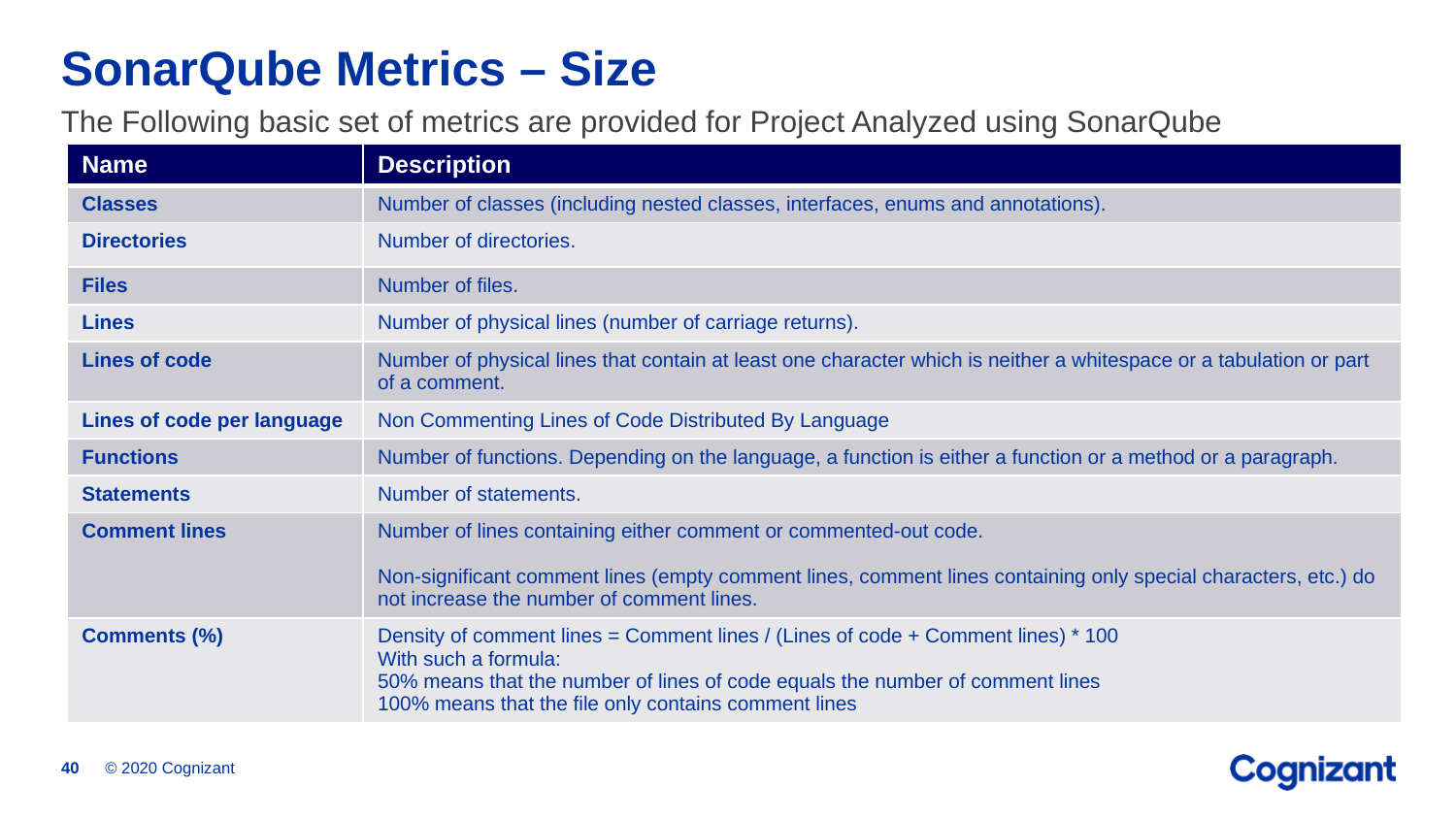

# SonarQube Metrics – Size
The Following basic set of metrics are provided for Project Analyzed using SonarQube

| Name | Description |
| --- | --- |
| Classes | Number of classes (including nested classes, interfaces, enums and annotations). |
| Directories | Number of directories. |
| Files | Number of files. |
| Lines | Number of physical lines (number of carriage returns). |
| Lines of code | Number of physical lines that contain at least one character which is neither a whitespace or a tabulation or part of a comment. |
| Lines of code per language | Non Commenting Lines of Code Distributed By Language |
| Functions | Number of functions. Depending on the language, a function is either a function or a method or a paragraph. |
| Statements | Number of statements. |
| Comment lines | Number of lines containing either comment or commented-out code. Non-significant comment lines (empty comment lines, comment lines containing only special characters, etc.) do not increase the number of comment lines. |
| Comments (%) | Density of comment lines = Comment lines / (Lines of code + Comment lines) \* 100 With such a formula: 50% means that the number of lines of code equals the number of comment lines 100% means that the file only contains comment lines |
© 2020 Cognizant
40